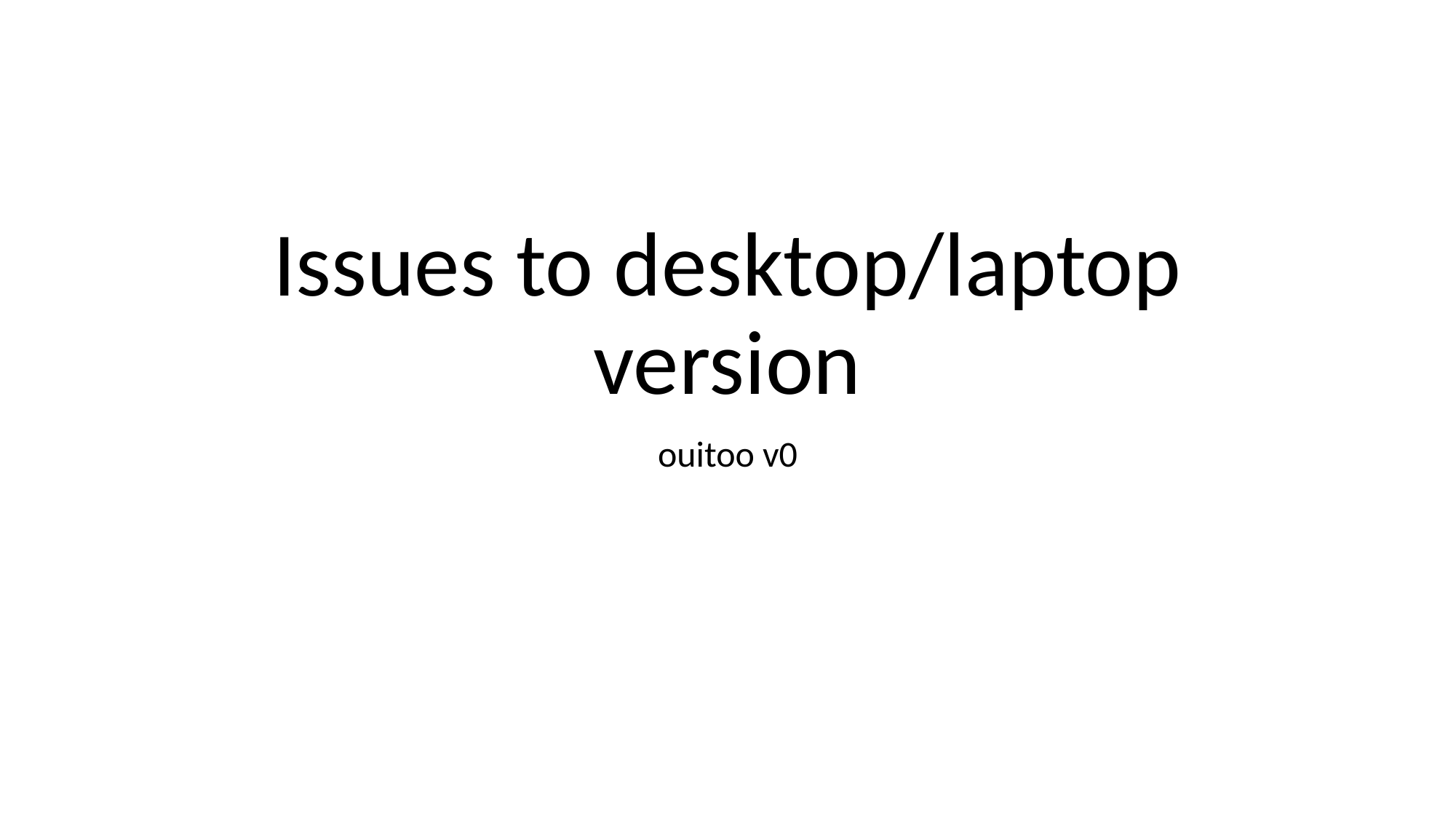

# Issues to desktop/laptop version
ouitoo v0